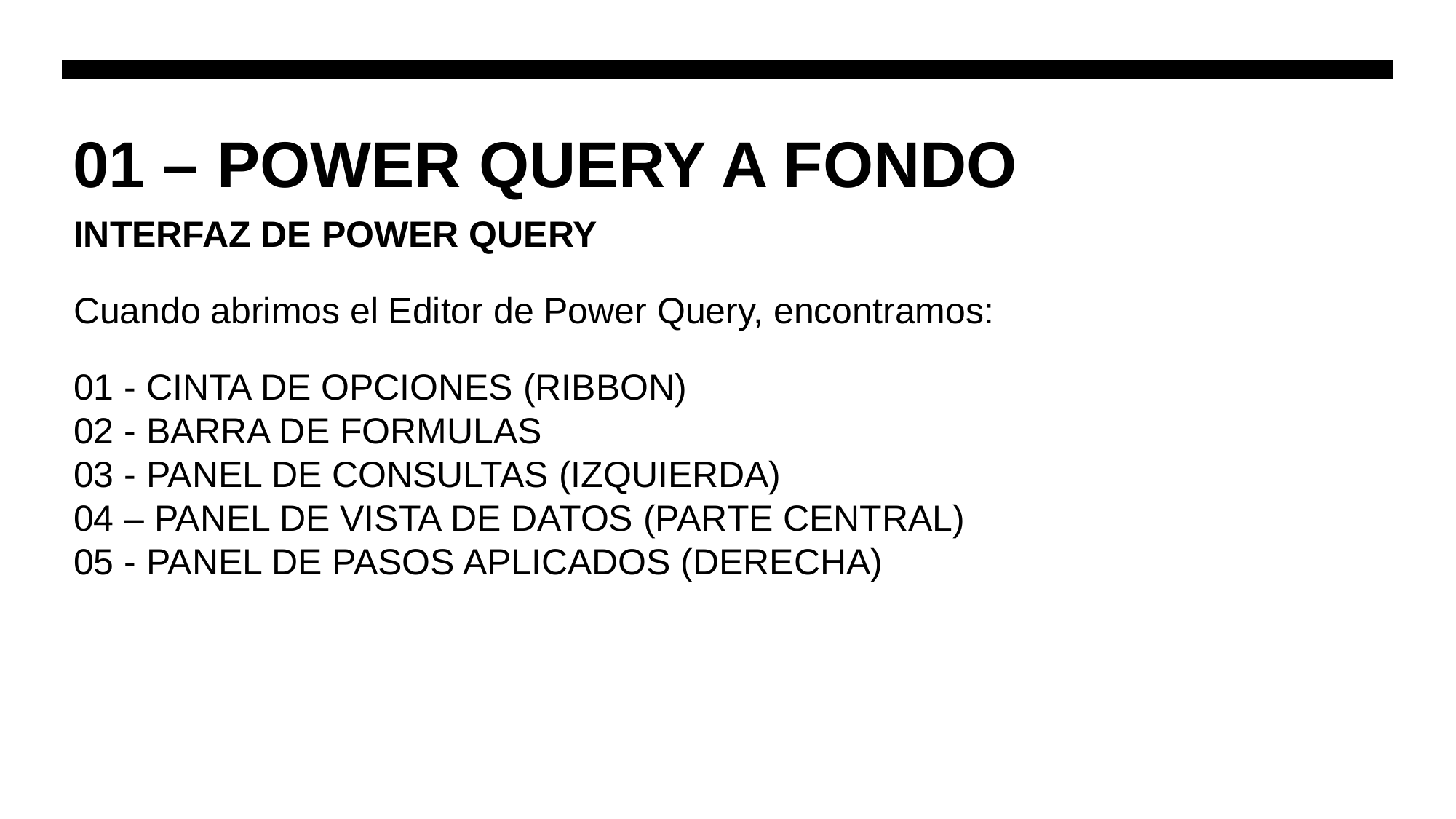

# 01 – POWER QUERY A FONDO

INTERFAZ DE POWER QUERY

Cuando abrimos el Editor de Power Query, encontramos:

01 - CINTA DE OPCIONES (RIBBON)
02 - BARRA DE FORMULAS
03 - PANEL DE CONSULTAS (IZQUIERDA)
04 – PANEL DE VISTA DE DATOS (PARTE CENTRAL)
05 - PANEL DE PASOS APLICADOS (DERECHA)